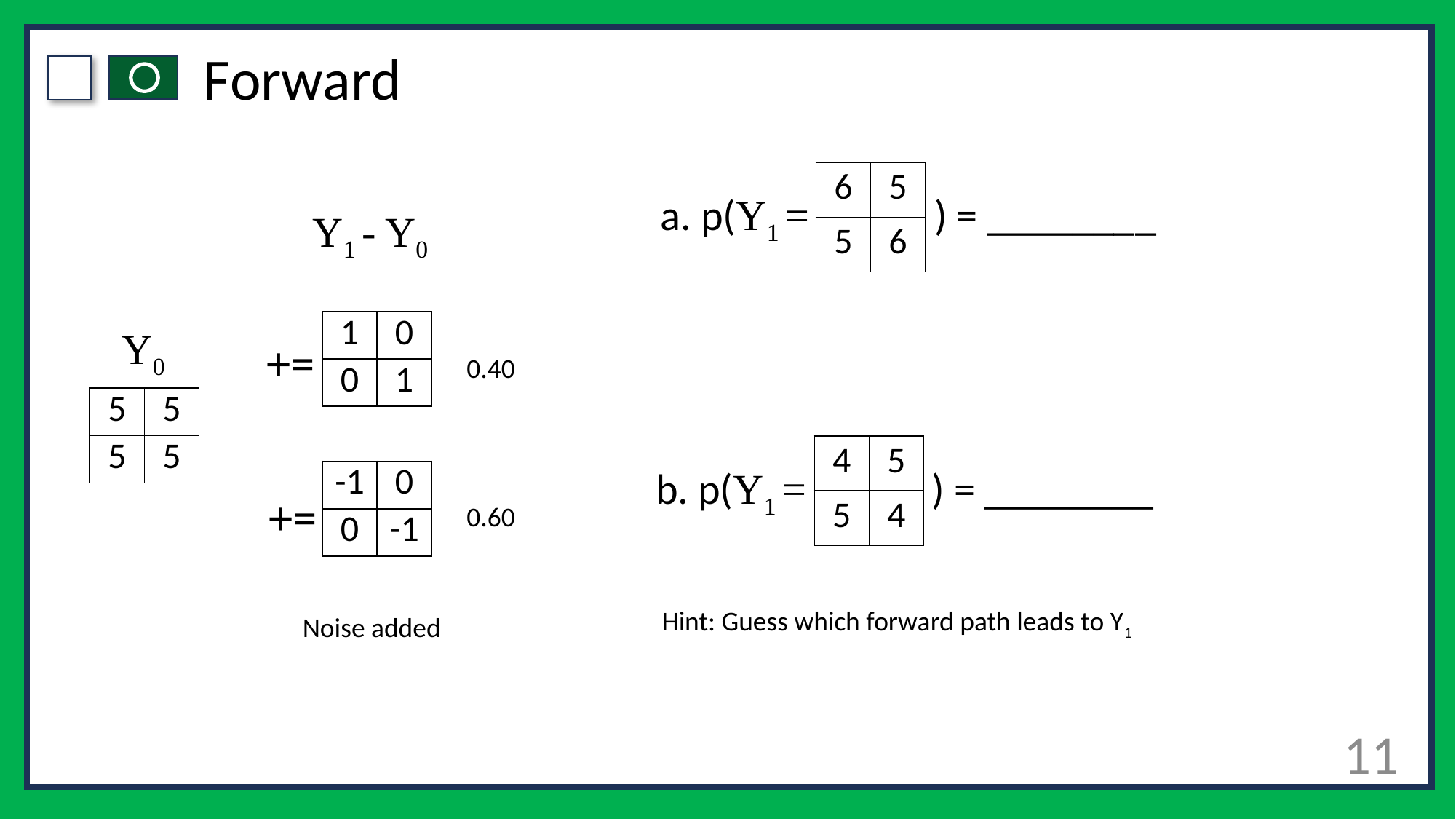

# Forward
| 6 | 5 |
| --- | --- |
| 5 | 6 |
a. p(Y1 =             ) = ________
Y1 - Y0
| 1 | 0 |
| --- | --- |
| 0 | 1 |
Y0
+=
0.40
| 5 | 5 |
| --- | --- |
| 5 | 5 |
| 4 | 5 |
| --- | --- |
| 5 | 4 |
b. p(Y1 =             ) = ________
| -1 | 0 |
| --- | --- |
| 0 | -1 |
+=
0.60
Hint: Guess which forward path leads to Y1
Noise added
11